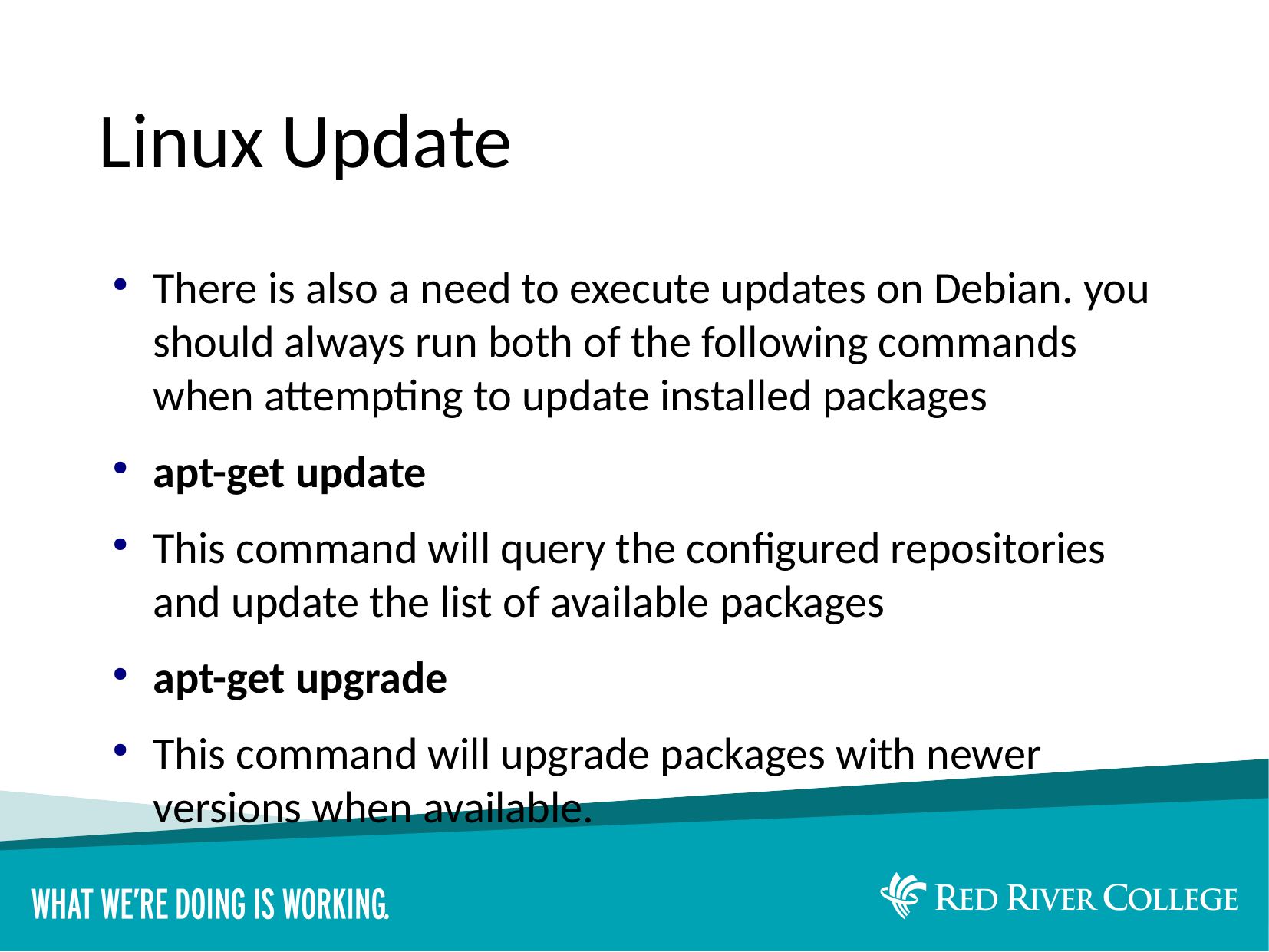

# Linux Update
There is also a need to execute updates on Debian. you should always run both of the following commands when attempting to update installed packages
apt-get update
This command will query the configured repositories and update the list of available packages
apt-get upgrade
This command will upgrade packages with newer versions when available.